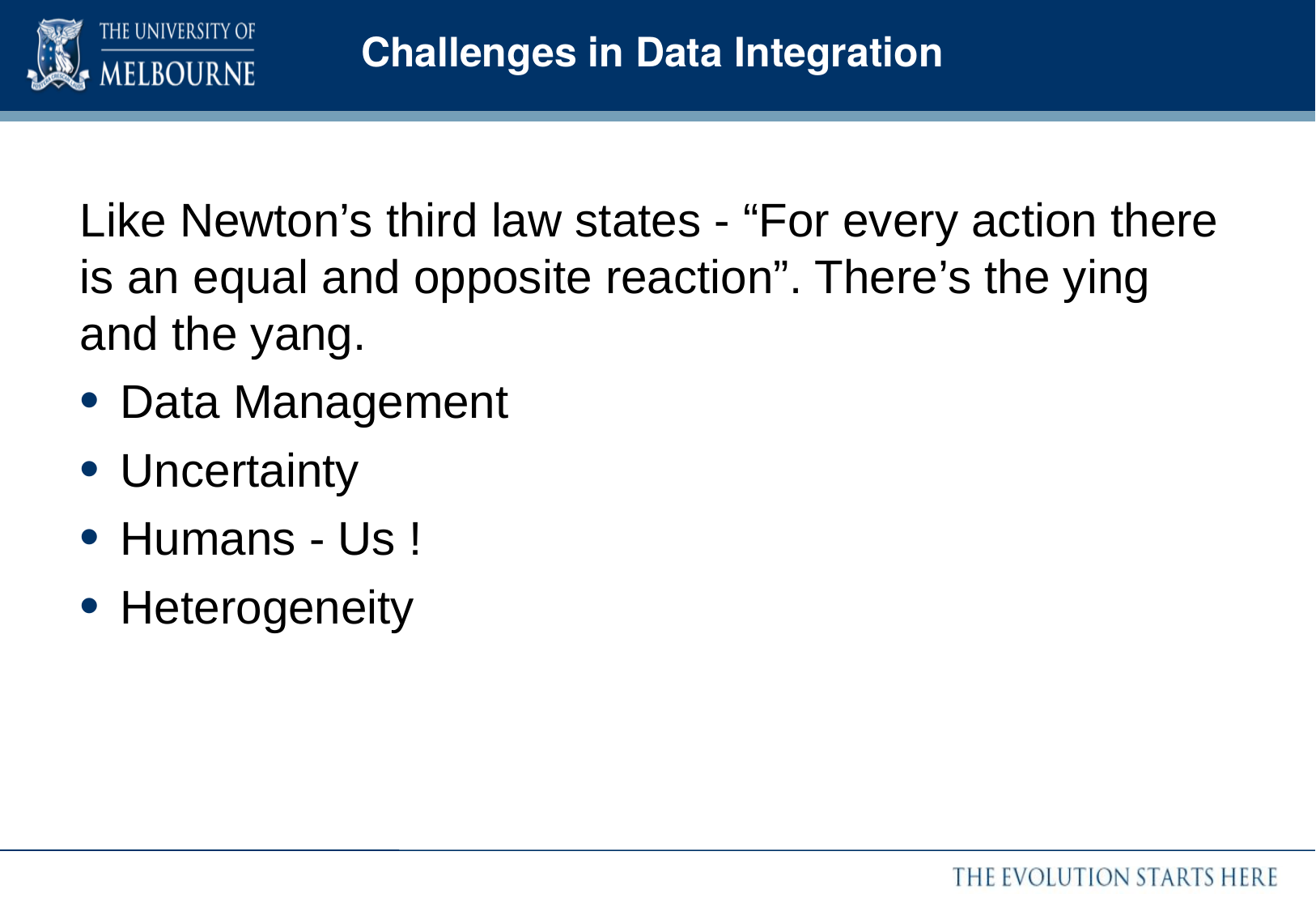

# Challenges in Data Integration
Like Newton’s third law states - “For every action there is an equal and opposite reaction”. There’s the ying and the yang.
Data Management
Uncertainty
Humans - Us !
Heterogeneity